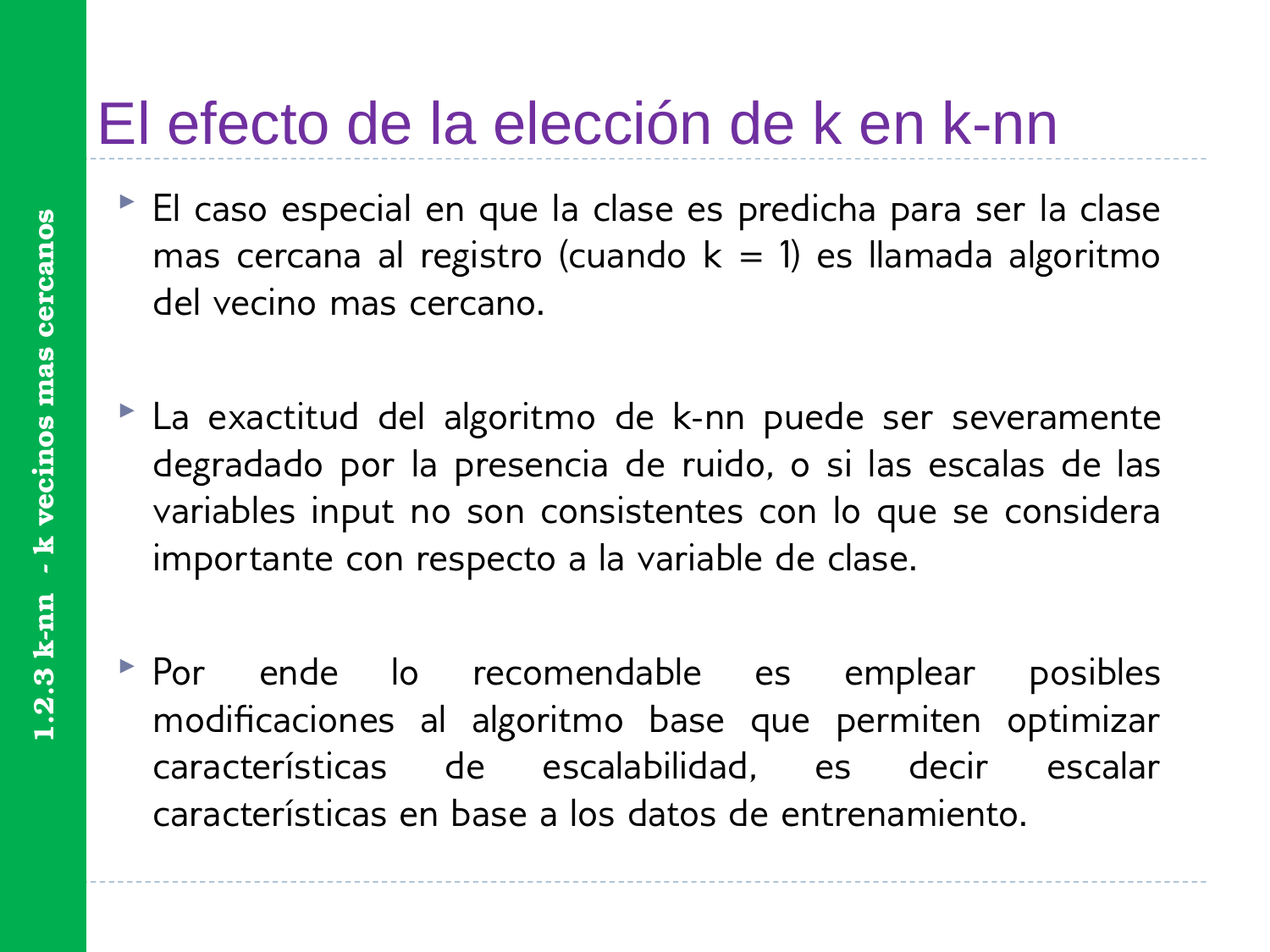

1.2.3 k-nn  - k vecinos mas cercanos
# El efecto de la elección de k en k-nn
El caso especial en que la clase es predicha para ser la clase mas cercana al registro (cuando k = 1) es llamada algoritmo del vecino mas cercano.

La exactitud del algoritmo de k-nn puede ser severamente degradado por la presencia de ruido, o si las escalas de las variables input no son consistentes con lo que se considera importante con respecto a la variable de clase.

Por ende lo recomendable es emplear posibles modificaciones al algoritmo base que permiten optimizar características de escalabilidad, es decir escalar características en base a los datos de entrenamiento.